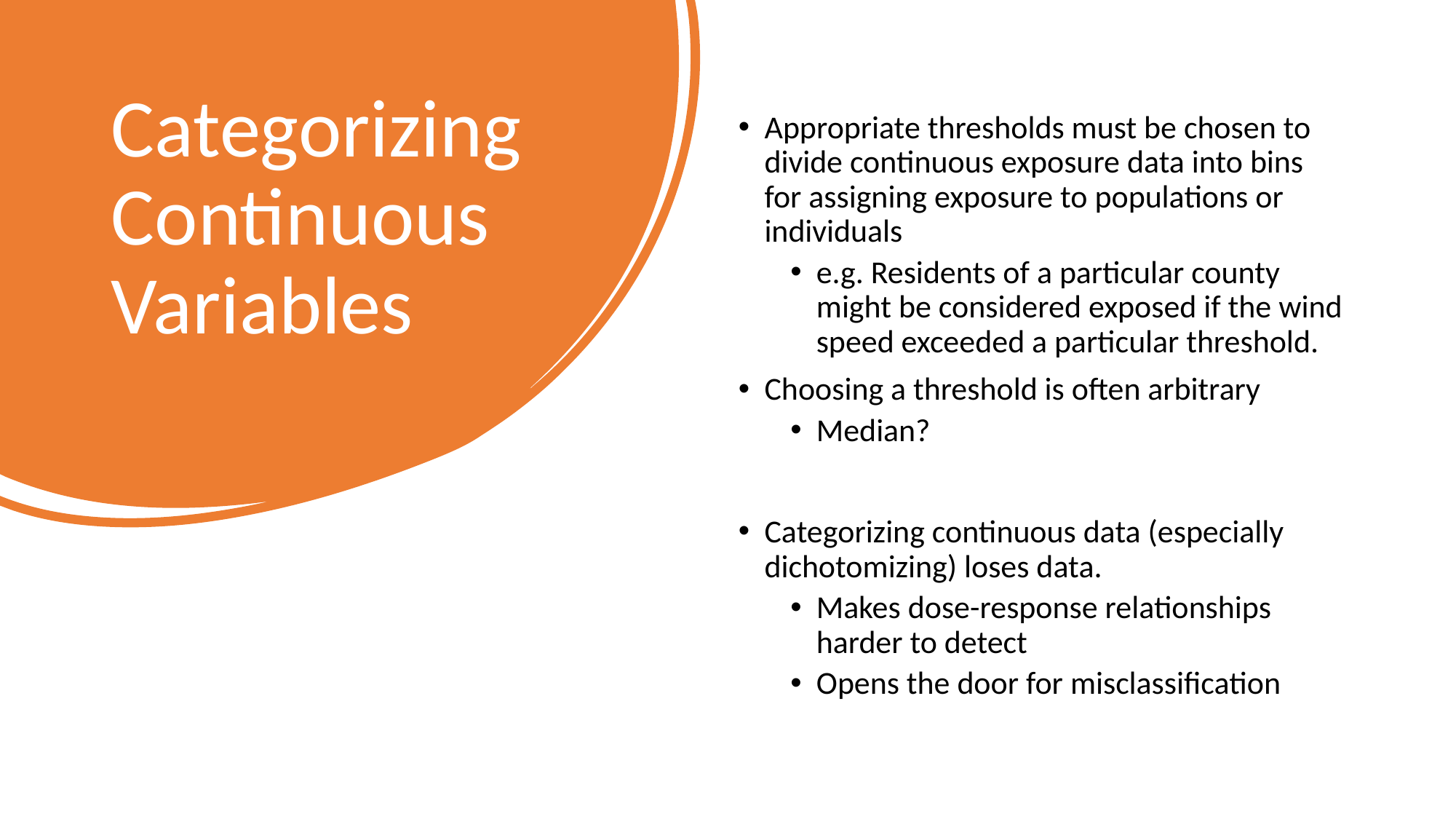

# Categorizing Continuous Variables
Appropriate thresholds must be chosen to divide continuous exposure data into bins for assigning exposure to populations or individuals
e.g. Residents of a particular county might be considered exposed if the wind speed exceeded a particular threshold.
Choosing a threshold is often arbitrary
Median?

Categorizing continuous data (especially dichotomizing) loses data.
Makes dose-response relationships harder to detect
Opens the door for misclassification